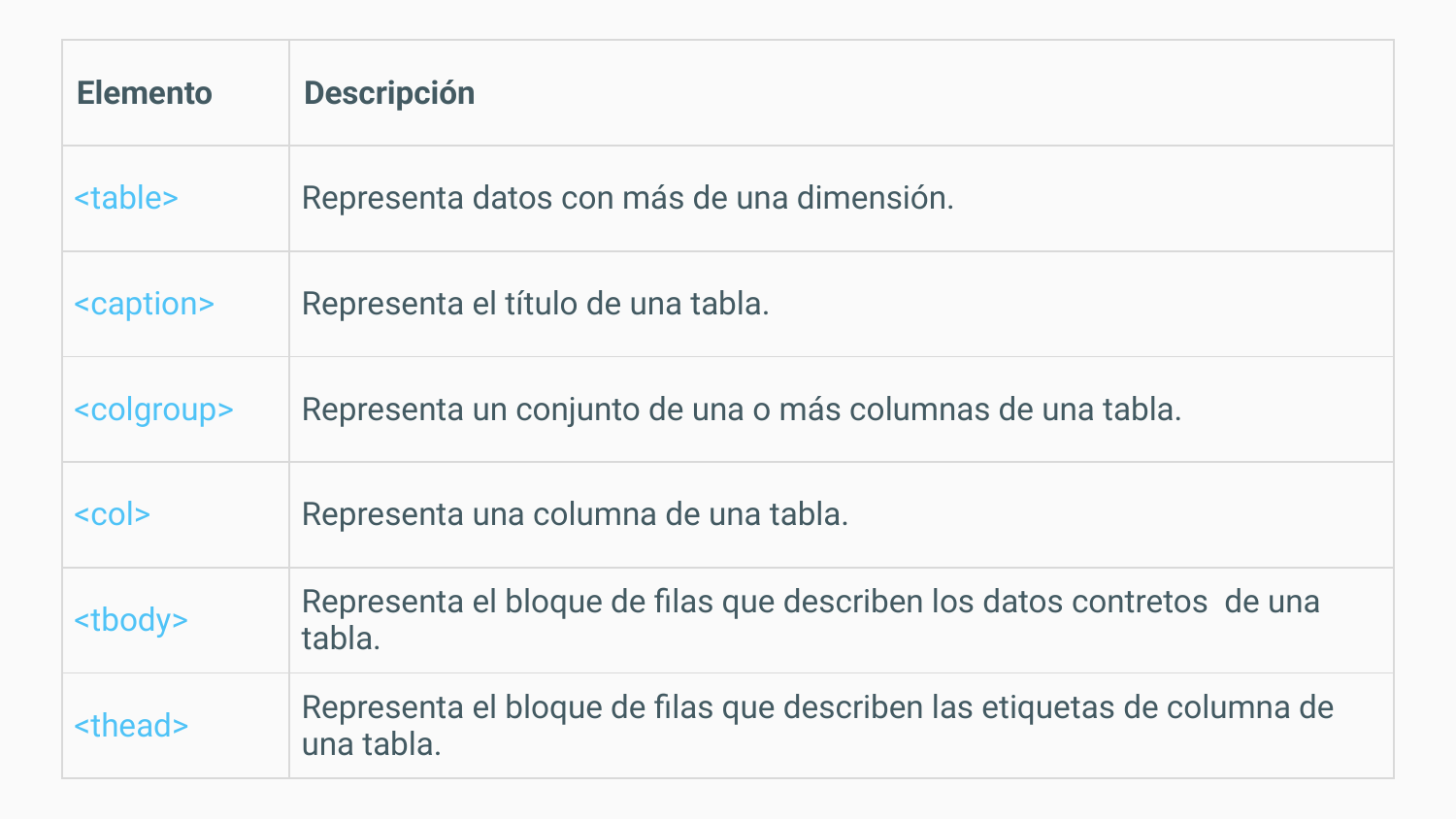

| Elemento | Descripción |
| --- | --- |
| <table> | Representa datos con más de una dimensión. |
| <caption> | Representa el título de una tabla. |
| <colgroup> | Representa un conjunto de una o más columnas de una tabla. |
| <col> | Representa una columna de una tabla. |
| <tbody> | Representa el bloque de filas que describen los datos contretos  de una tabla. |
| <thead> | Representa el bloque de filas que describen las etiquetas de columna de una tabla. |